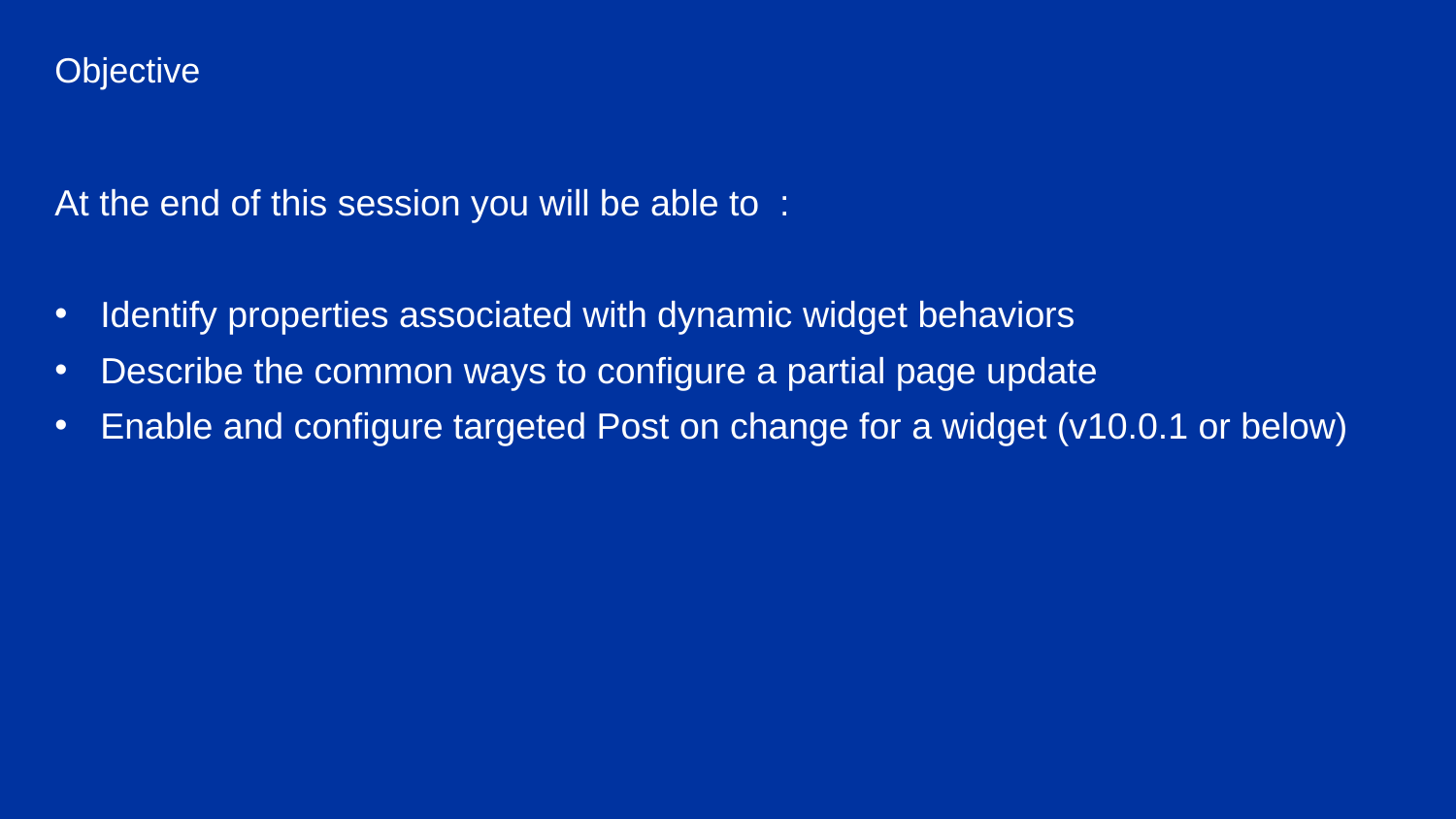

Objective
At the end of this session you will be able to  :

Identify properties associated with dynamic widget behaviors
Describe the common ways to configure a partial page update
Enable and configure targeted Post on change for a widget (v10.0.1 or below)

Assessment Creation process